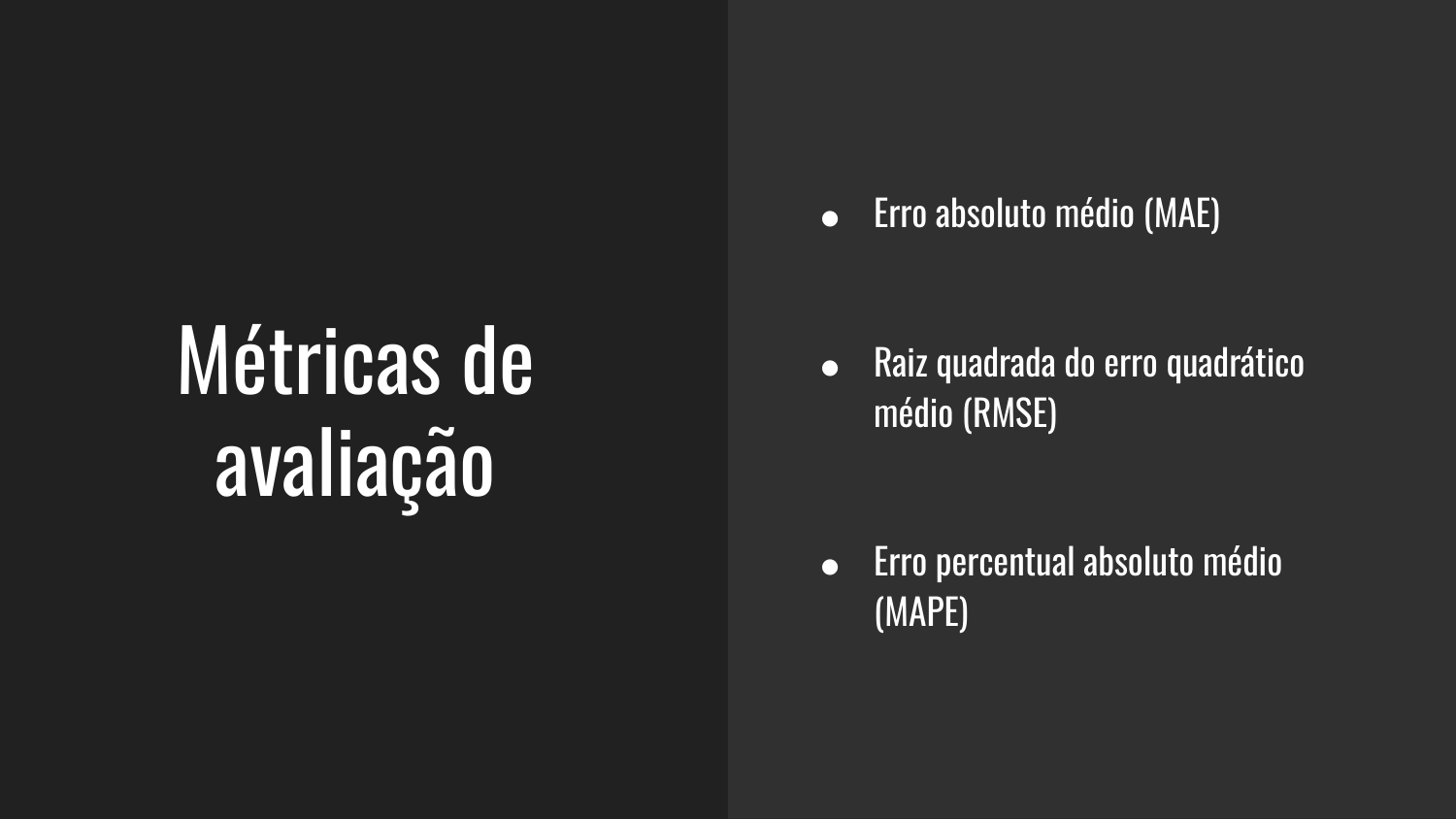

Erro absoluto médio (MAE)

Raiz quadrada do erro quadrático médio (RMSE)

Erro percentual absoluto médio (MAPE)
# Métricas de avaliação